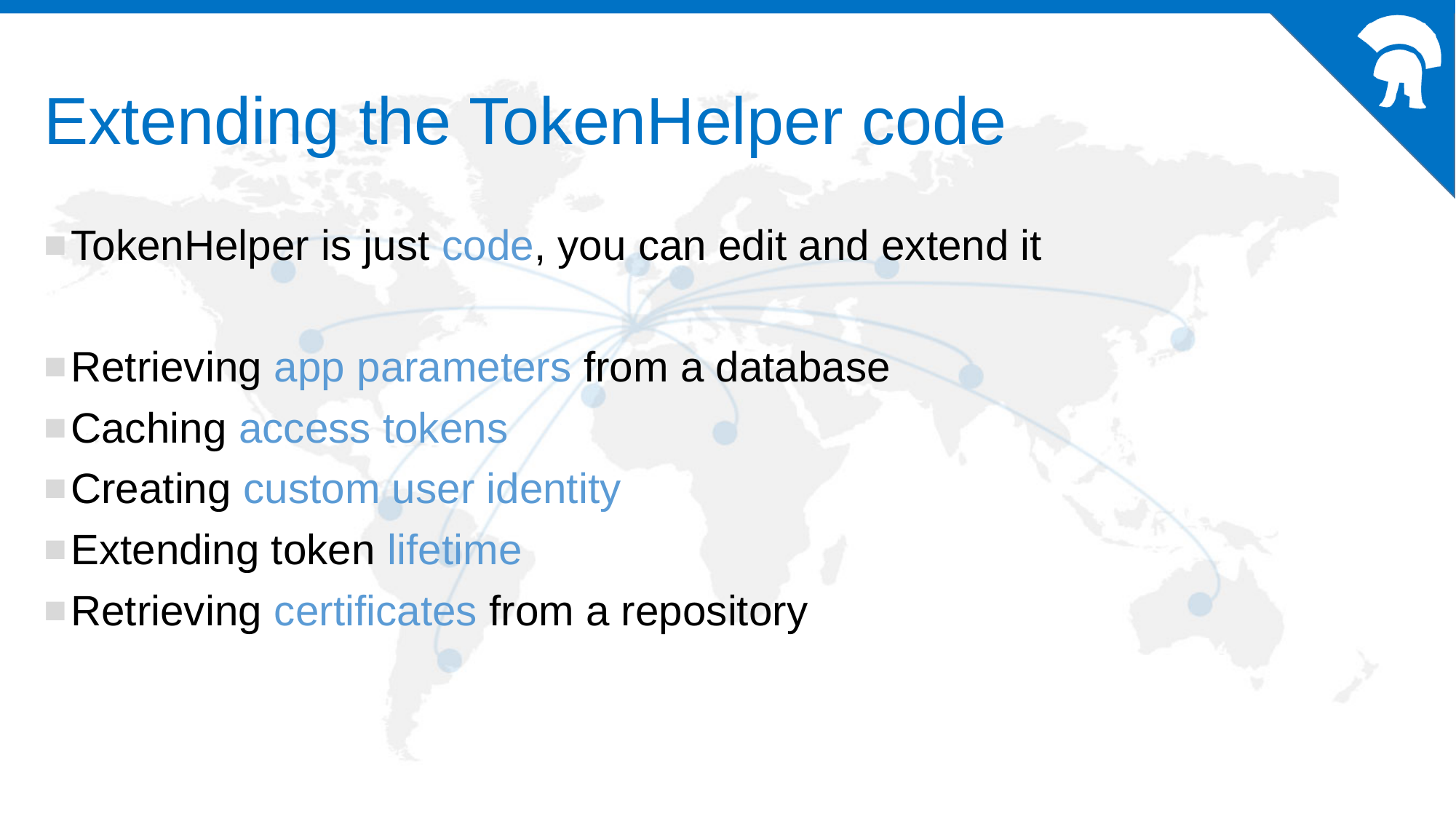

# Extending the TokenHelper code
TokenHelper is just code, you can edit and extend it

Retrieving app parameters from a database
Caching access tokens
Creating custom user identity
Extending token lifetime
Retrieving certificates from a repository